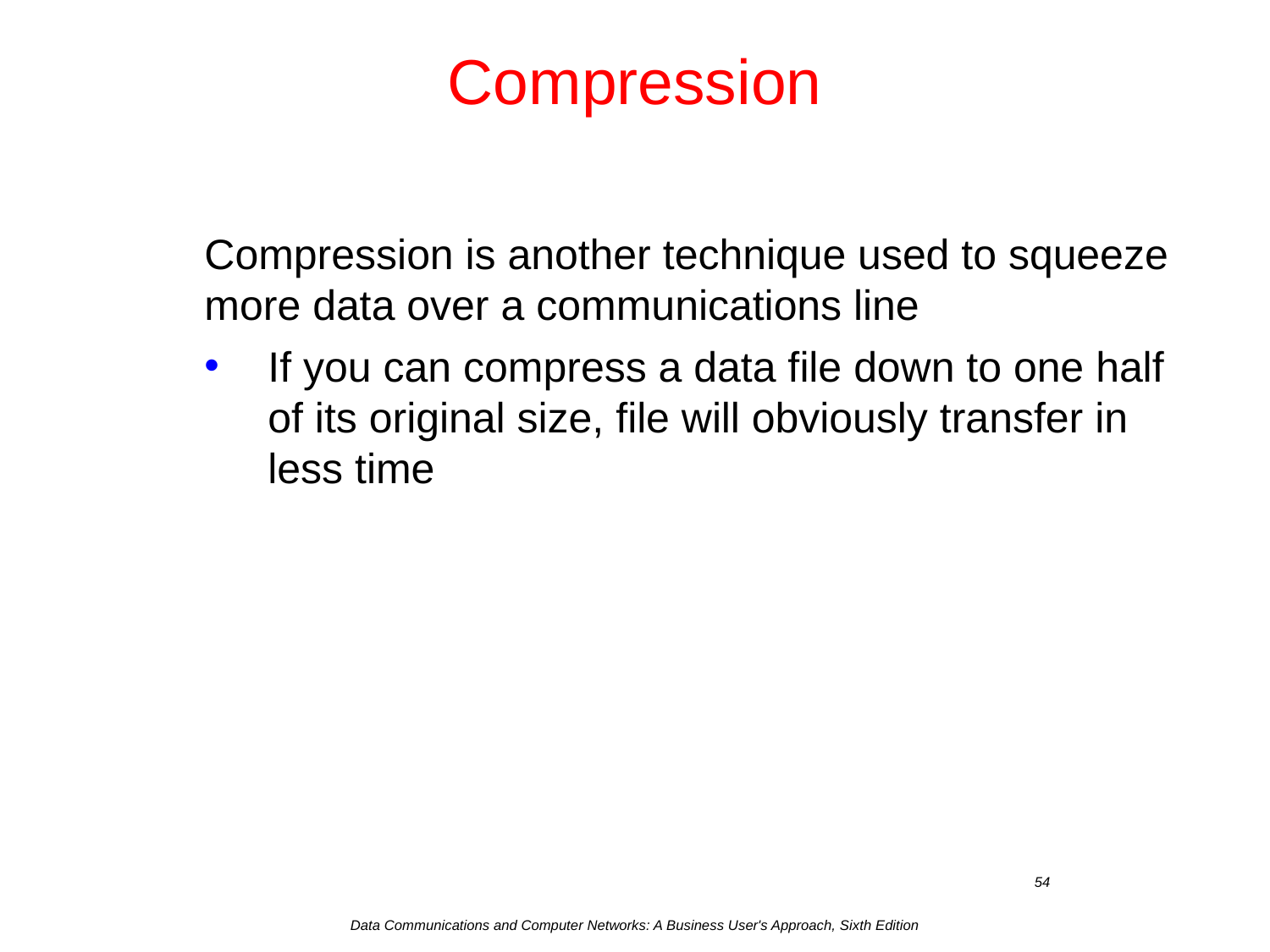

# Compression
Compression is another technique used to squeeze more data over a communications line
If you can compress a data file down to one half of its original size, file will obviously transfer in less time

Data Communications and Computer Networks: A Business User's Approach, Sixth Edition
54